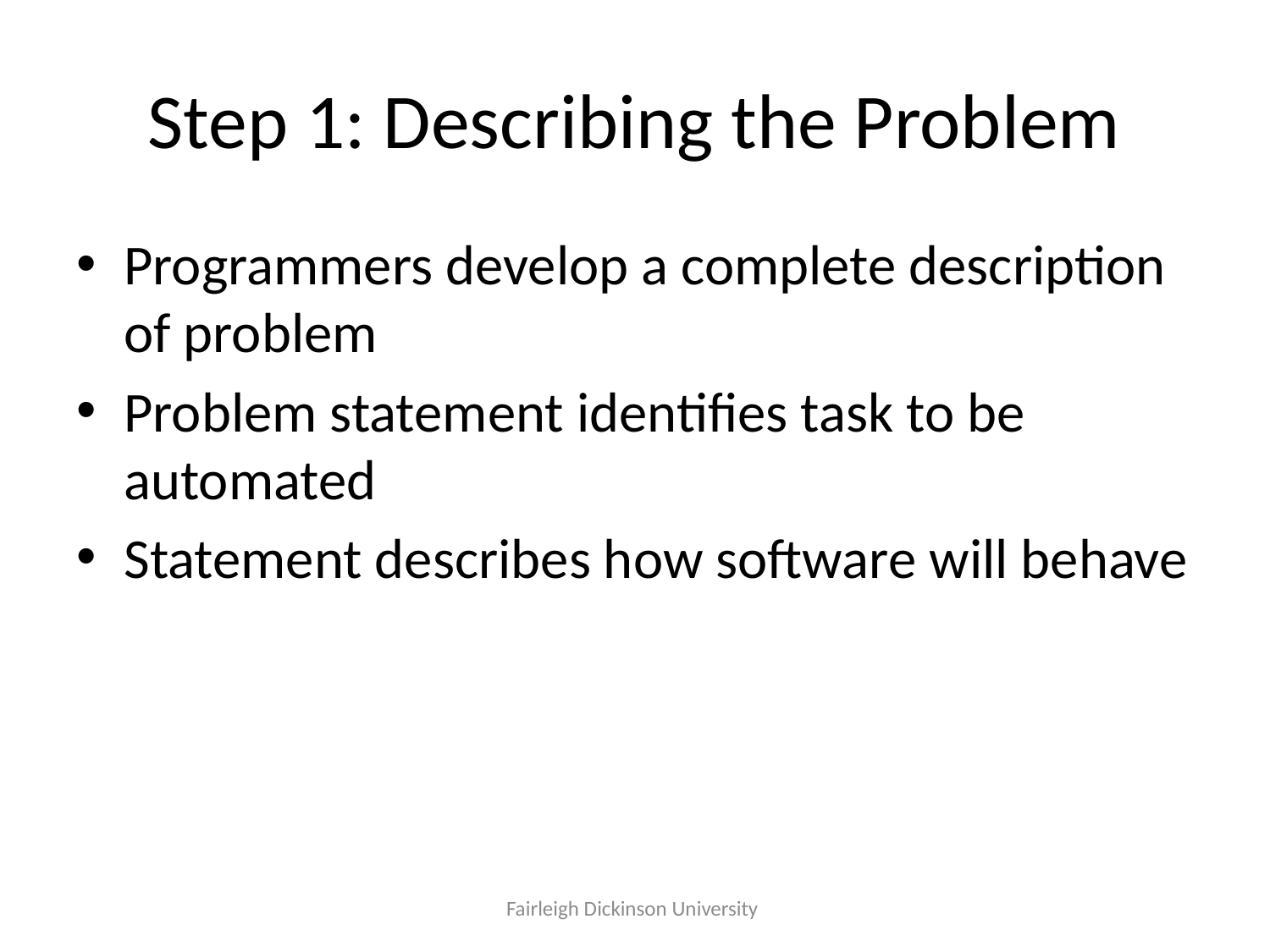

# Step 1: Describing the Problem
Programmers develop a complete description of problem
Problem statement identifies task to be automated
Statement describes how software will behave
Fairleigh Dickinson University